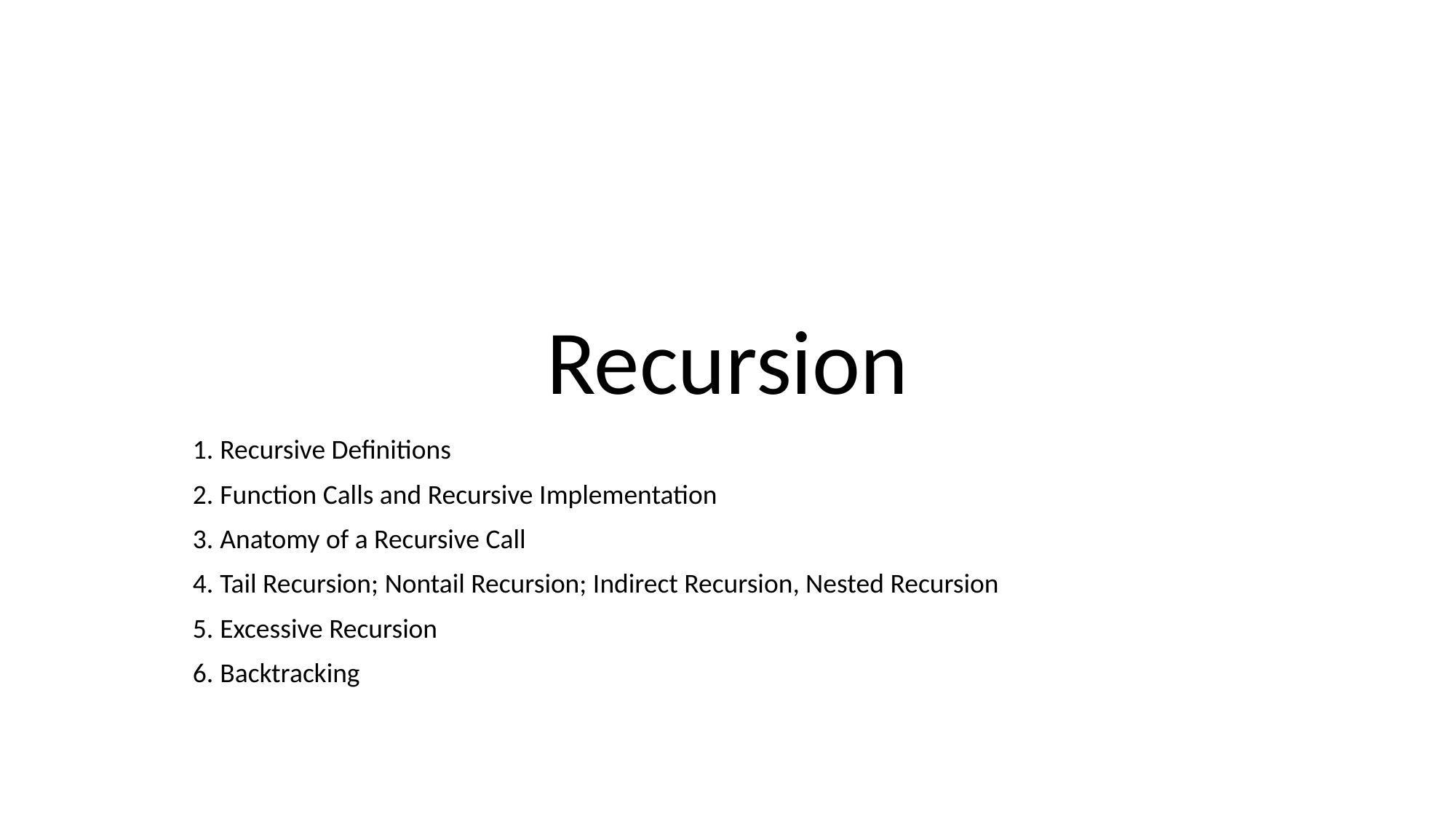

# Recursion
Recursive Definitions
Function Calls and Recursive Implementation
Anatomy of a Recursive Call
Tail Recursion; Nontail Recursion; Indirect Recursion, Nested Recursion
Excessive Recursion
Backtracking